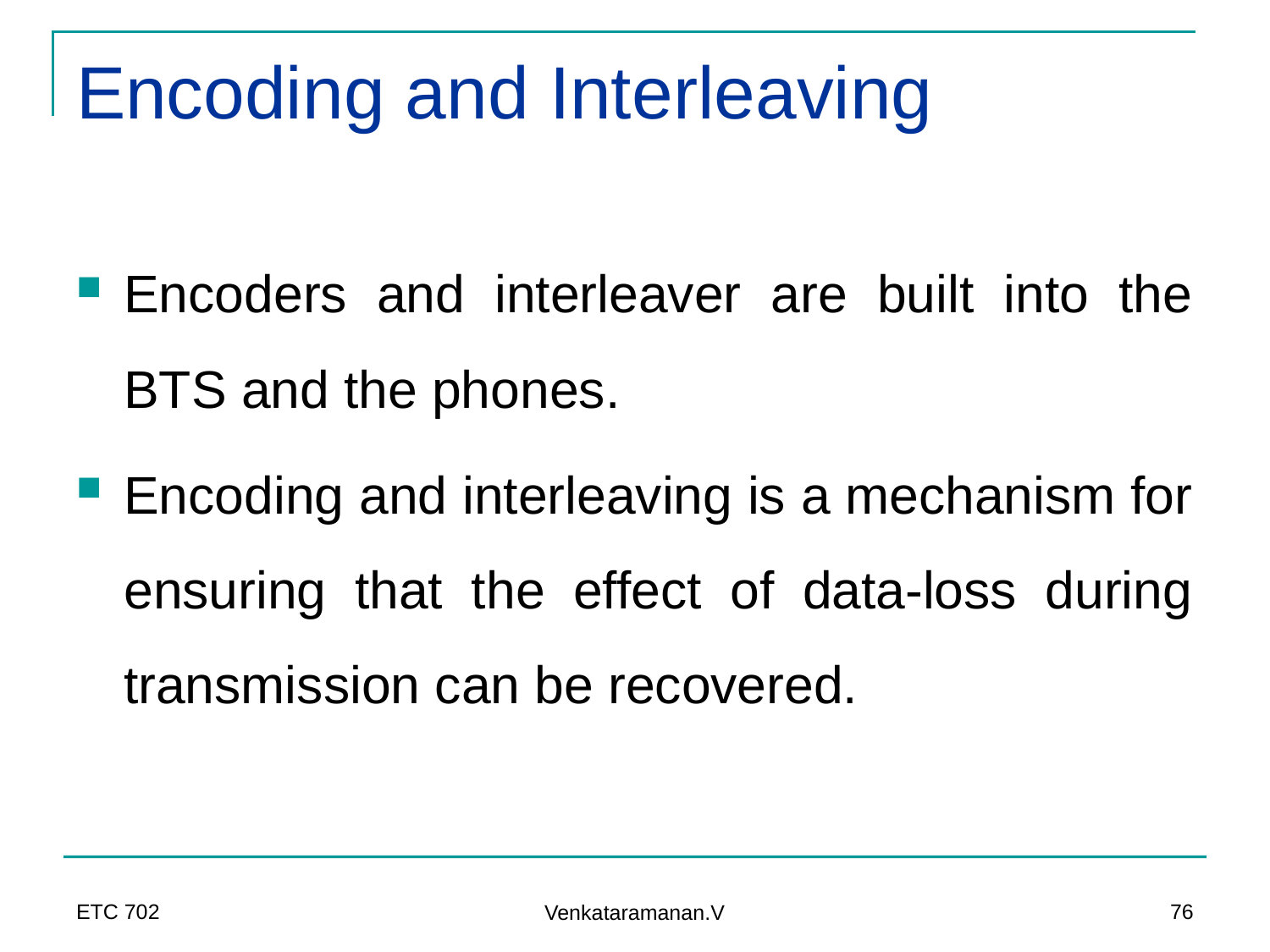

# Encoding and Interleaving
Encoders and interleaver are built into the BTS and the phones.
Encoding and interleaving is a mechanism for ensuring that the effect of data-loss during transmission can be recovered.
ETC 702
76
Venkataramanan.V